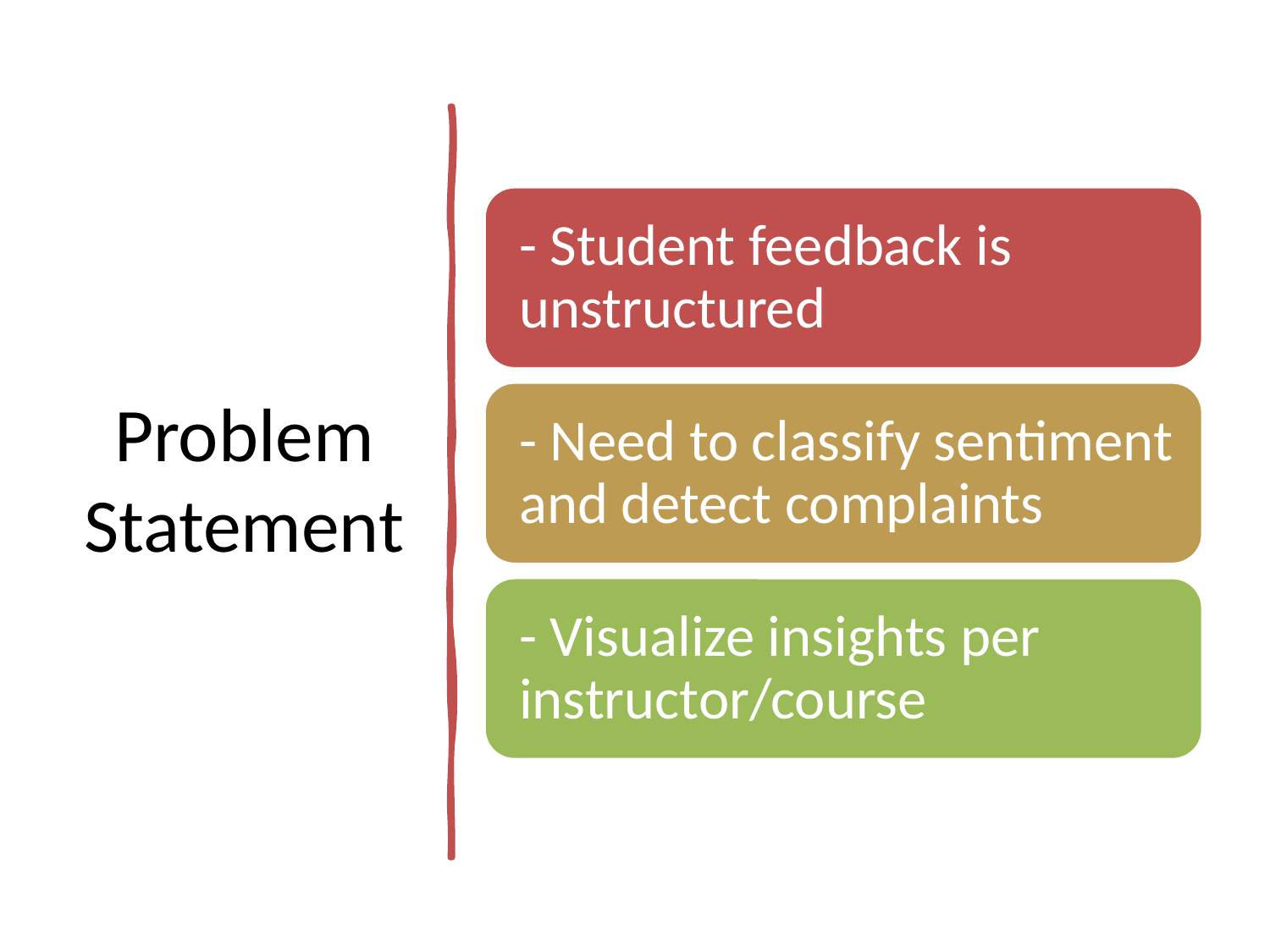

- Student feedback is unstructured
- Need to classify sentiment and detect complaints
- Visualize insights per instructor/course
# Problem Statement